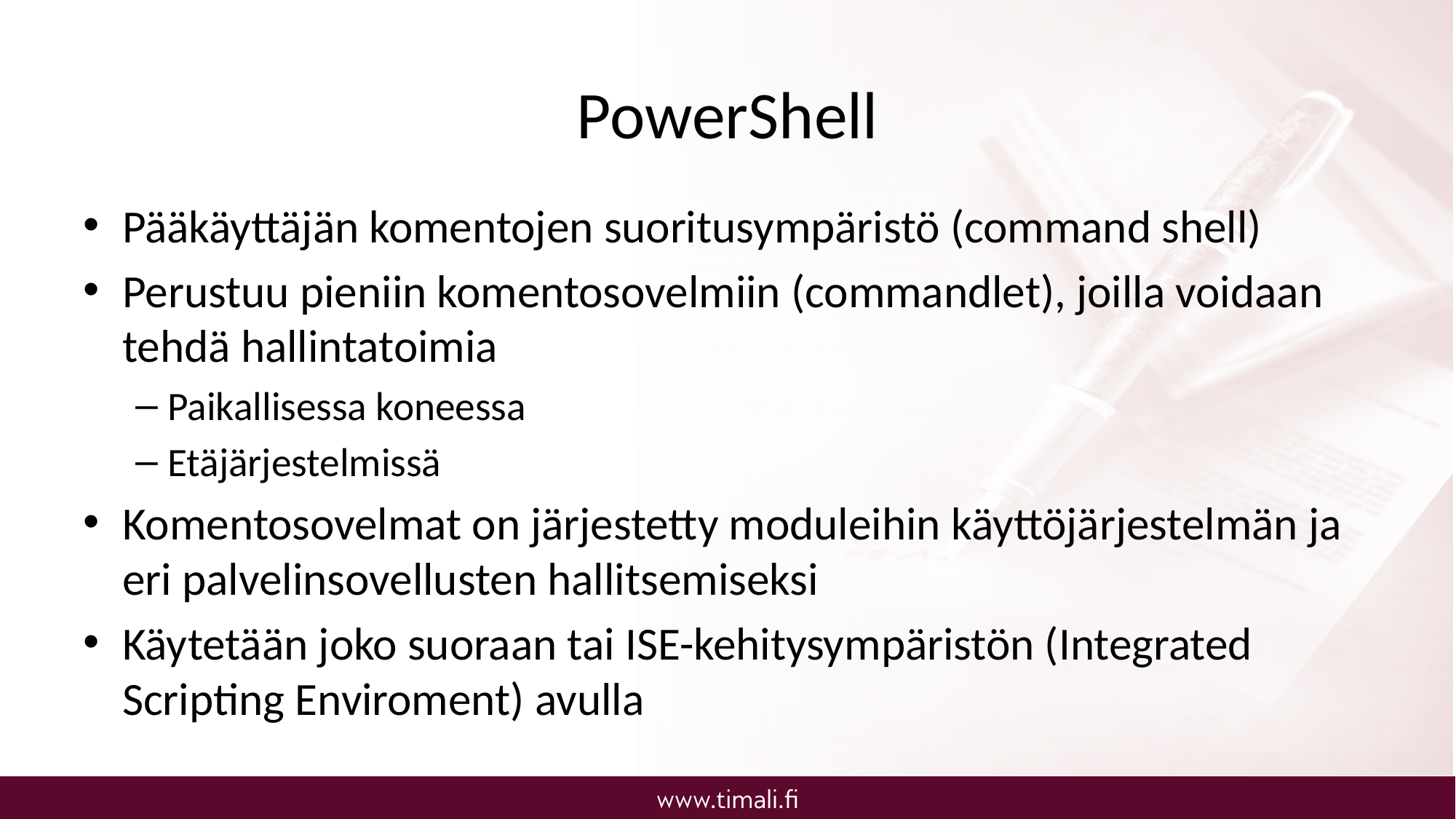

# PowerShell
Pääkäyttäjän komentojen suoritusympäristö (command shell)
Perustuu pieniin komentosovelmiin (commandlet), joilla voidaan tehdä hallintatoimia
Paikallisessa koneessa
Etäjärjestelmissä
Komentosovelmat on järjestetty moduleihin käyttöjärjestelmän ja eri palvelinsovellusten hallitsemiseksi
Käytetään joko suoraan tai ISE-kehitysympäristön (Integrated Scripting Enviroment) avulla